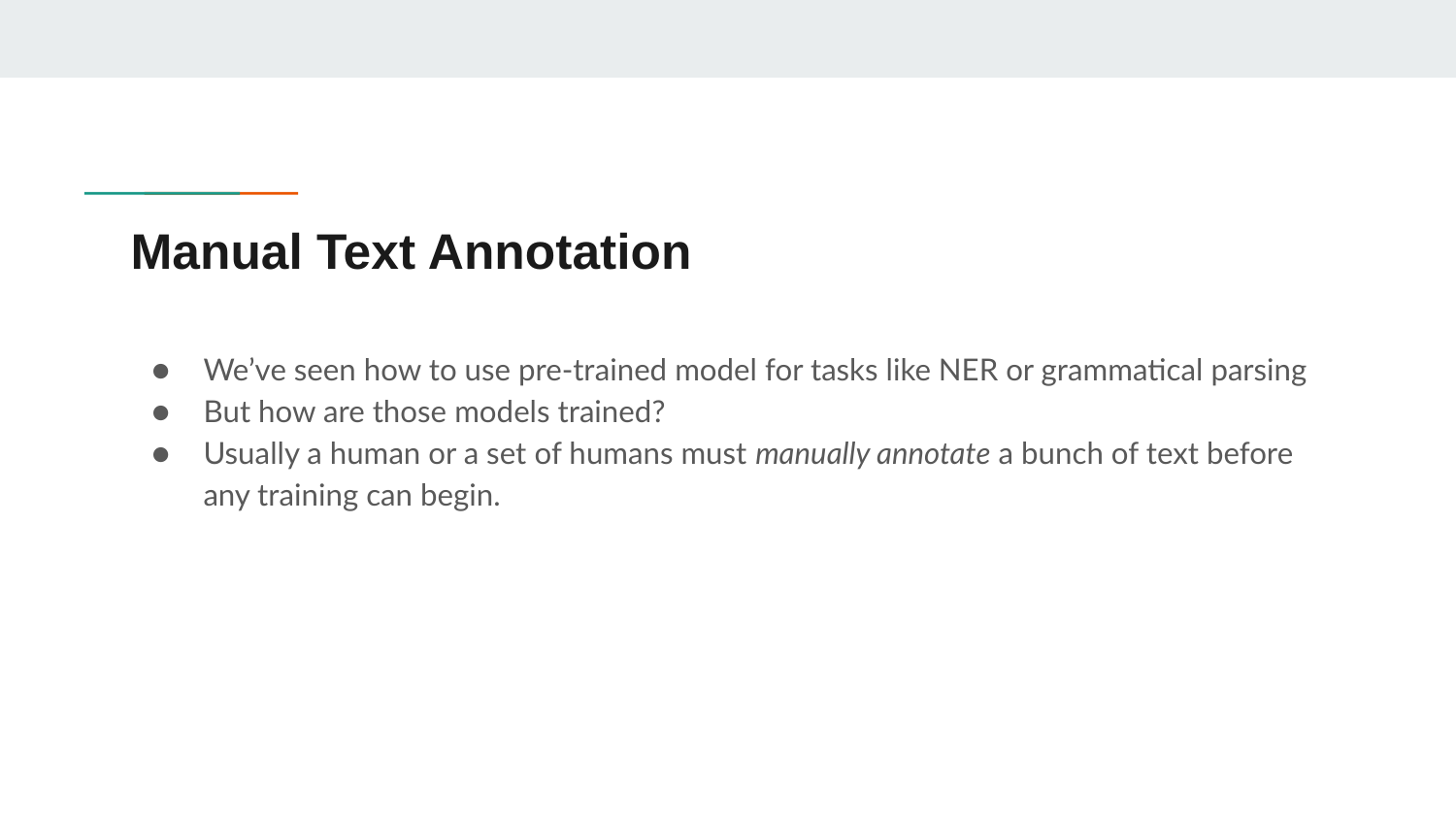

# Manual Text Annotation
We’ve seen how to use pre-trained model for tasks like NER or grammatical parsing
But how are those models trained?
Usually a human or a set of humans must manually annotate a bunch of text before any training can begin.